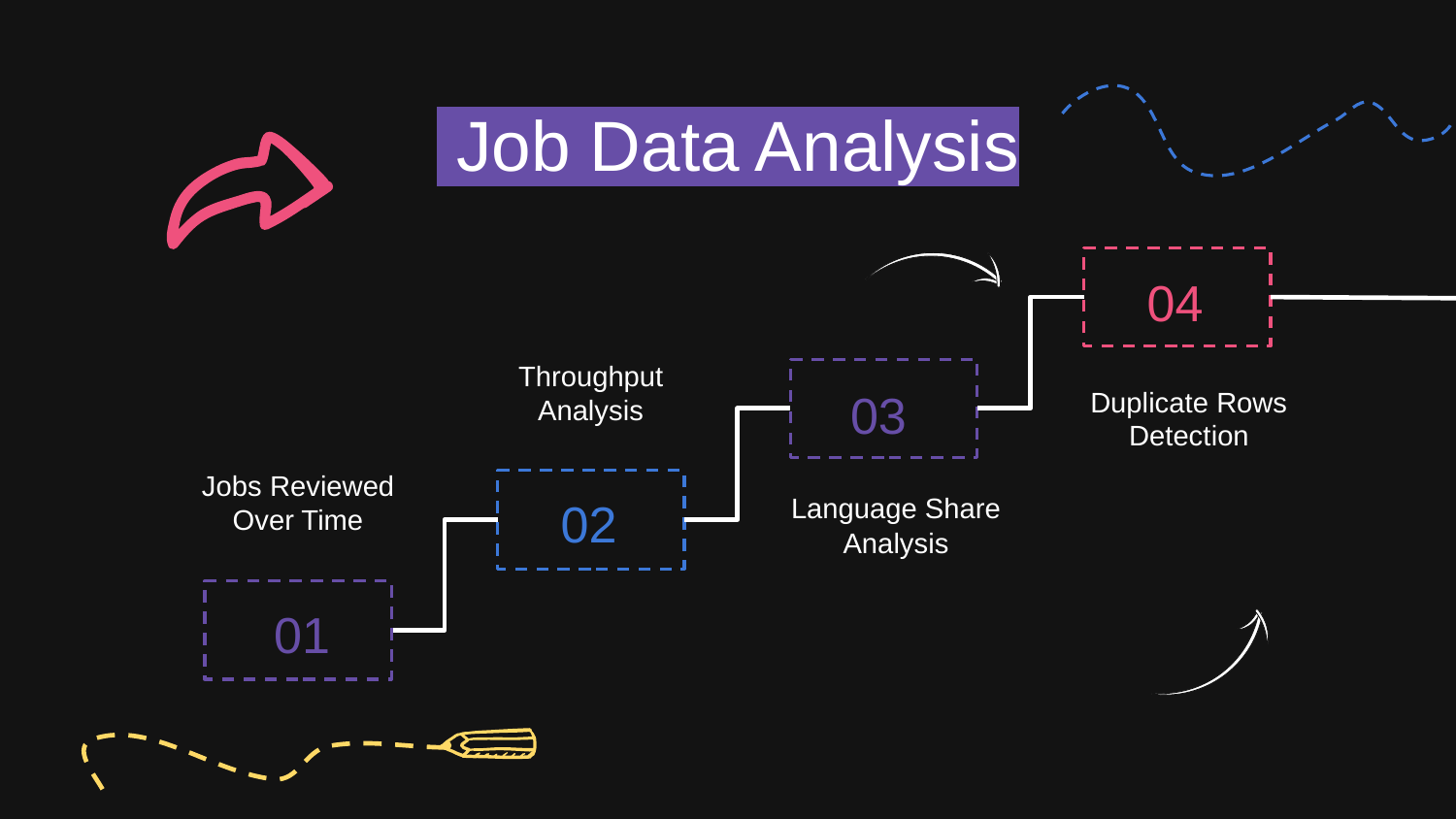

# Job Data Analysis

04
Throughput Analysis

03
Duplicate Rows Detection
Jobs Reviewed Over Time

Language Share Analysis
02

01